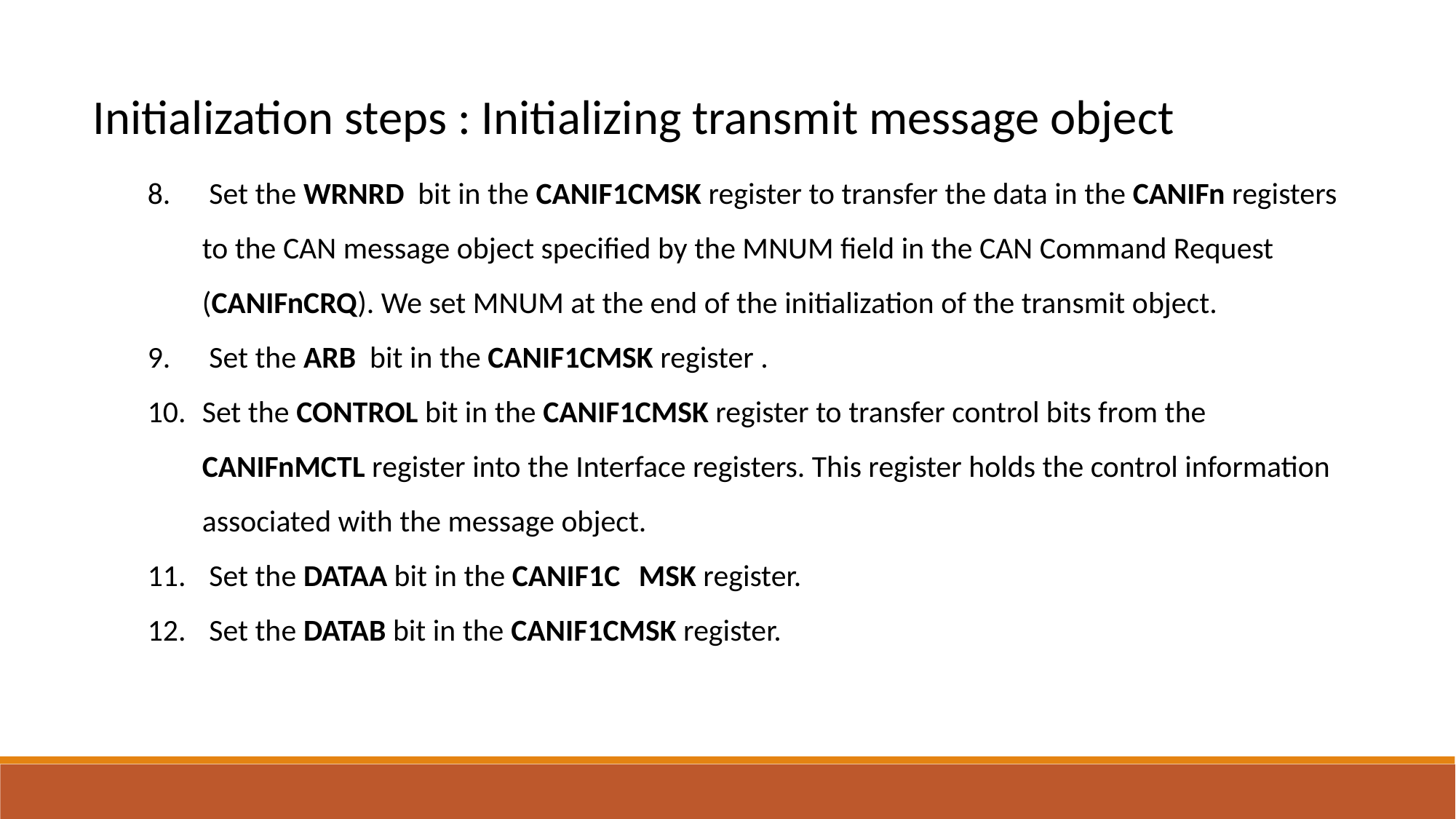

Initialization steps : Initializing transmit message object
 Set the WRNRD  bit in the CANIF1CMSK register to transfer the data in the CANIFn registers to the CAN message object specified by the MNUM field in the CAN Command Request (CANIFnCRQ). We set MNUM at the end of the initialization of the transmit object.
 Set the ARB  bit in the CANIF1CMSK register .
Set the CONTROL bit in the CANIF1CMSK register to transfer control bits from the CANIFnMCTL register into the Interface registers. This register holds the control information associated with the message object.
 Set the DATAA bit in the CANIF1C	MSK register.
 Set the DATAB bit in the CANIF1CMSK register.